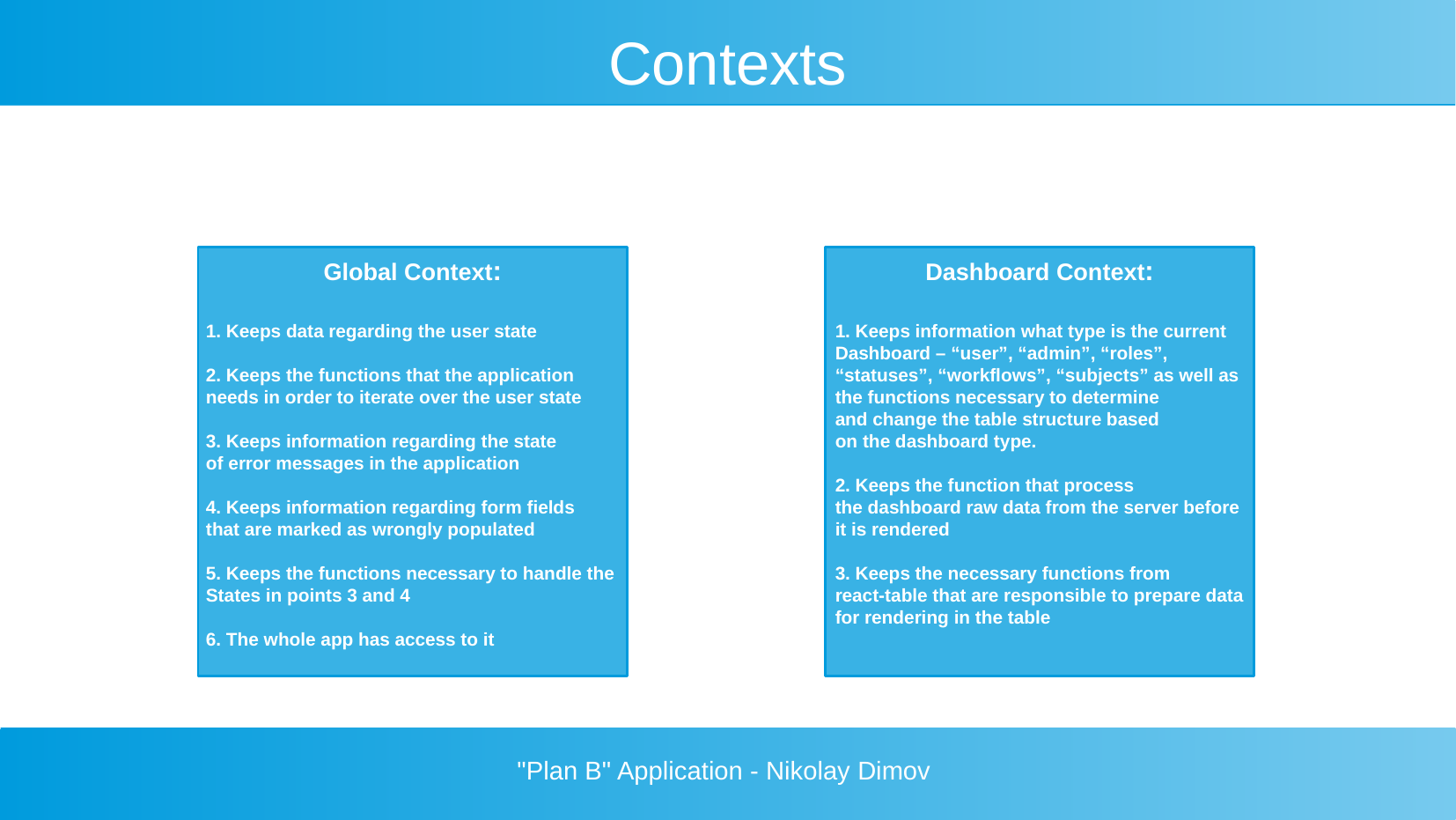

# Contexts

Global Context:

1. Keeps data regarding the user state

2. Keeps the functions that the application
needs in order to iterate over the user state

3. Keeps information regarding the state
of error messages in the application

4. Keeps information regarding form fields
that are marked as wrongly populated

5. Keeps the functions necessary to handle the
States in points 3 and 4

6. The whole app has access to it
Dashboard Context:

1. Keeps information what type is the current
Dashboard – “user”, “admin”, “roles”,
“statuses”, “workflows”, “subjects” as well as
the functions necessary to determine
and change the table structure based
on the dashboard type.

2. Keeps the function that process
the dashboard raw data from the server before
it is rendered

3. Keeps the necessary functions from
react-table that are responsible to prepare data
for rendering in the table
"Plan B" Application - Nikolay Dimov